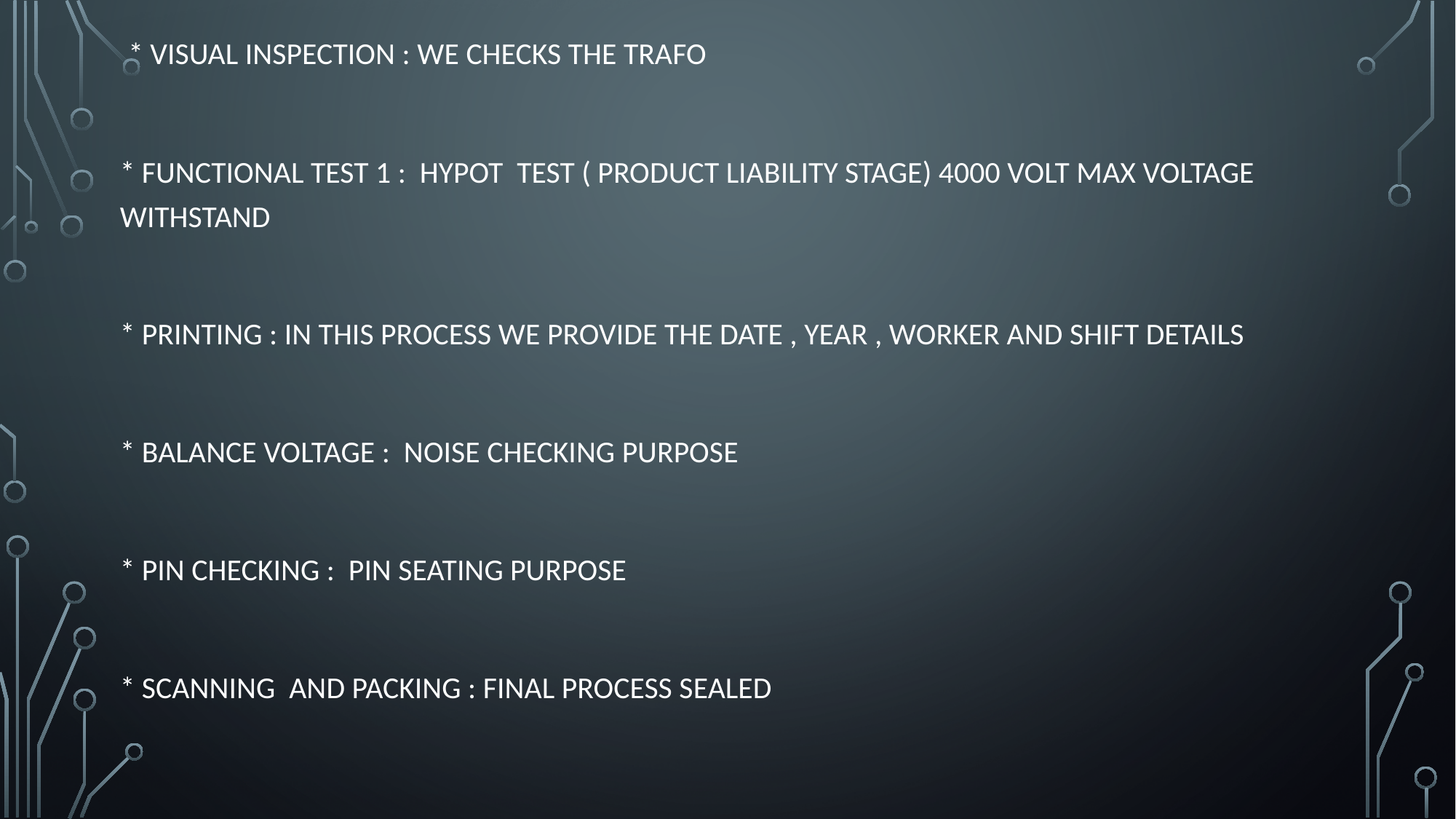

* VISUAL INSPECTION : WE CHECKS THE TRAFO

* FUNCTIONAL TEST 1 :  HYPOT  TEST ( PRODUCT LIABILITY STAGE) 4000 VOLT MAX VOLTAGE WITHSTAND

* PRINTING : IN THIS PROCESS WE PROVIDE THE DATE , YEAR , WORKER AND SHIFT DETAILS

* BALANCE VOLTAGE :  NOISE CHECKING PURPOSE

* PIN CHECKING :  PIN SEATING PURPOSE

* SCANNING  AND PACKING : FINAL PROCESS SEALED